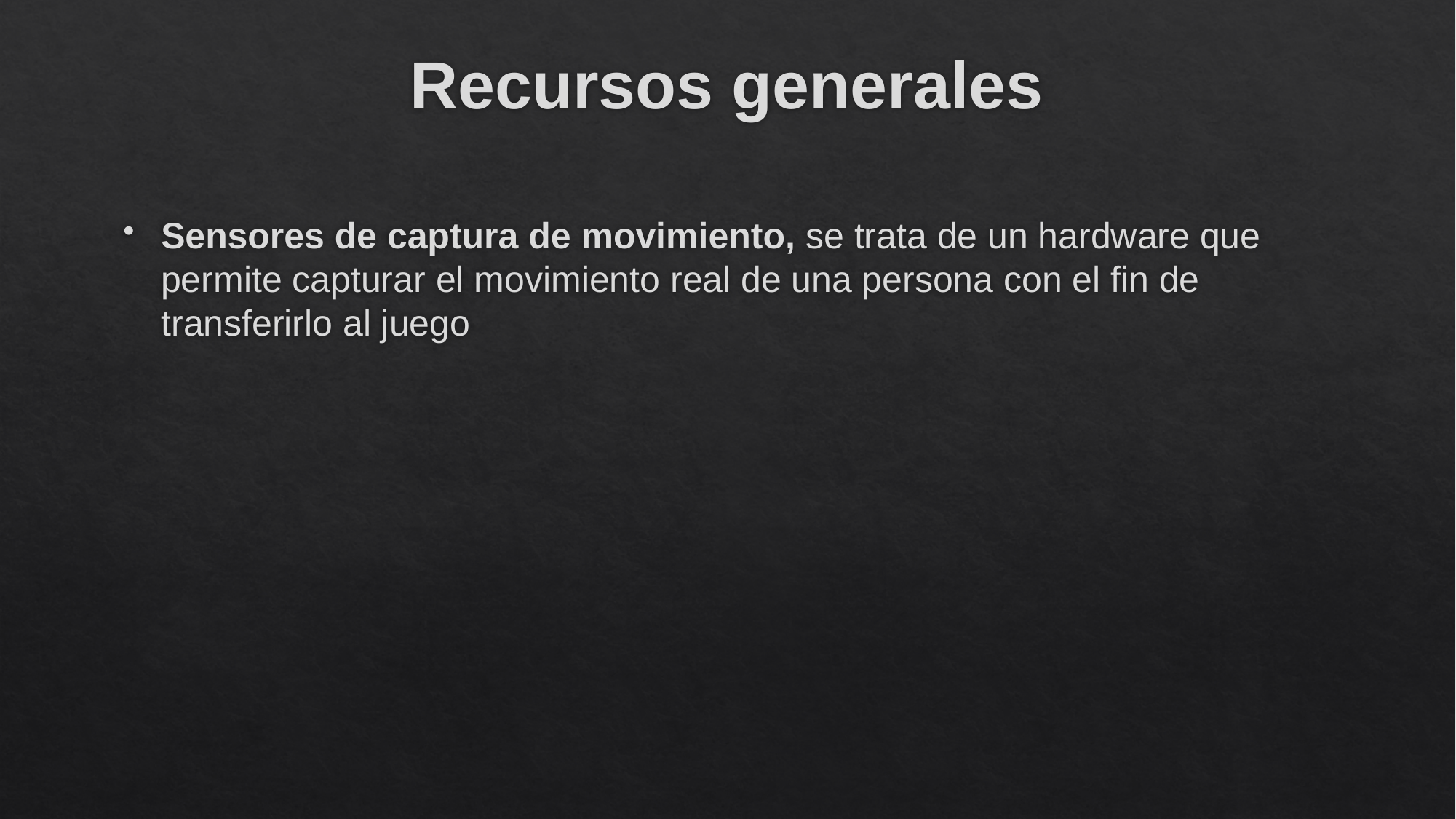

# Recursos generales
Sensores de captura de movimiento, se trata de un hardware que permite capturar el movimiento real de una persona con el fin de transferirlo al juego